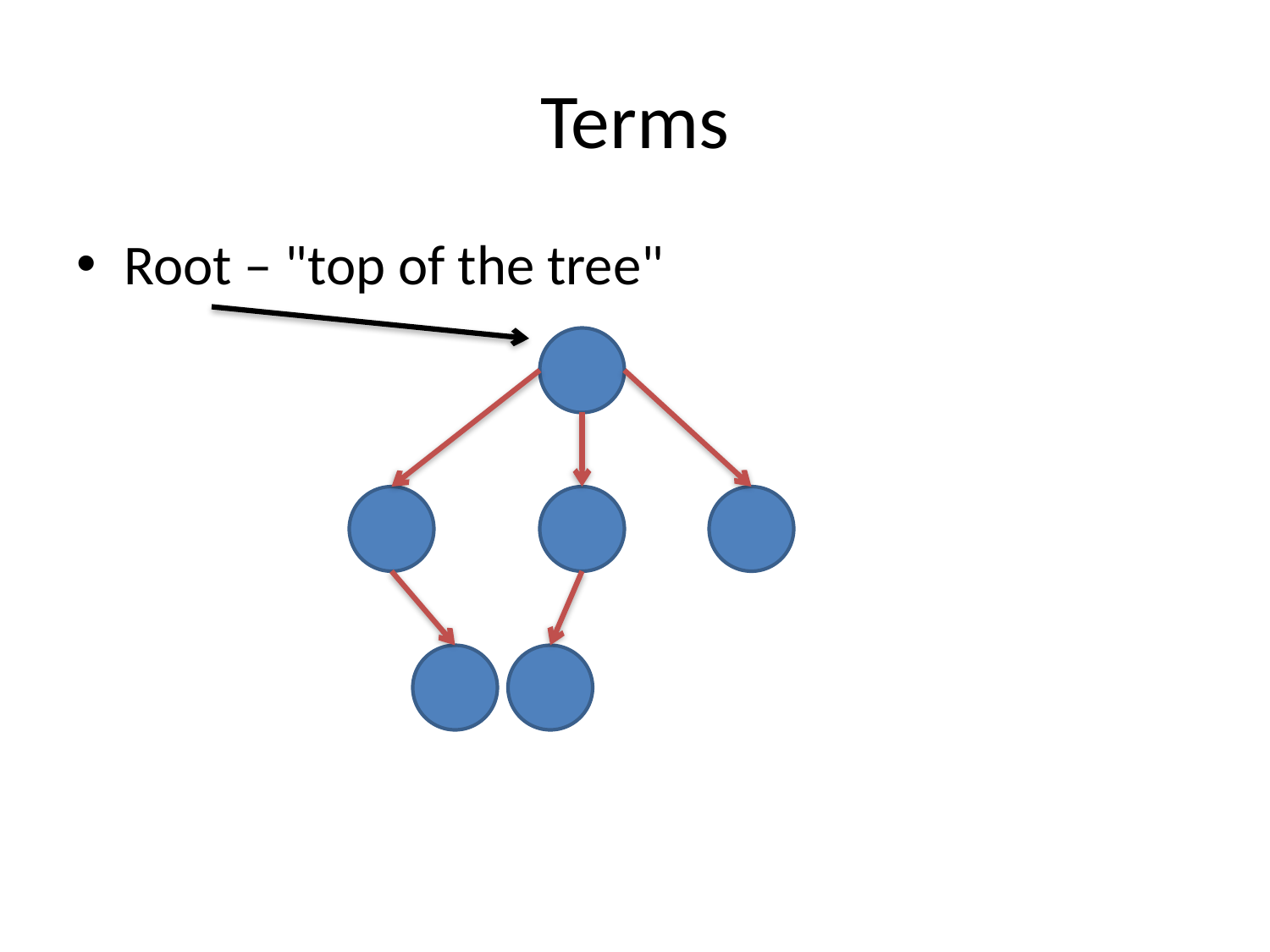

# Terms
Root – "top of the tree"